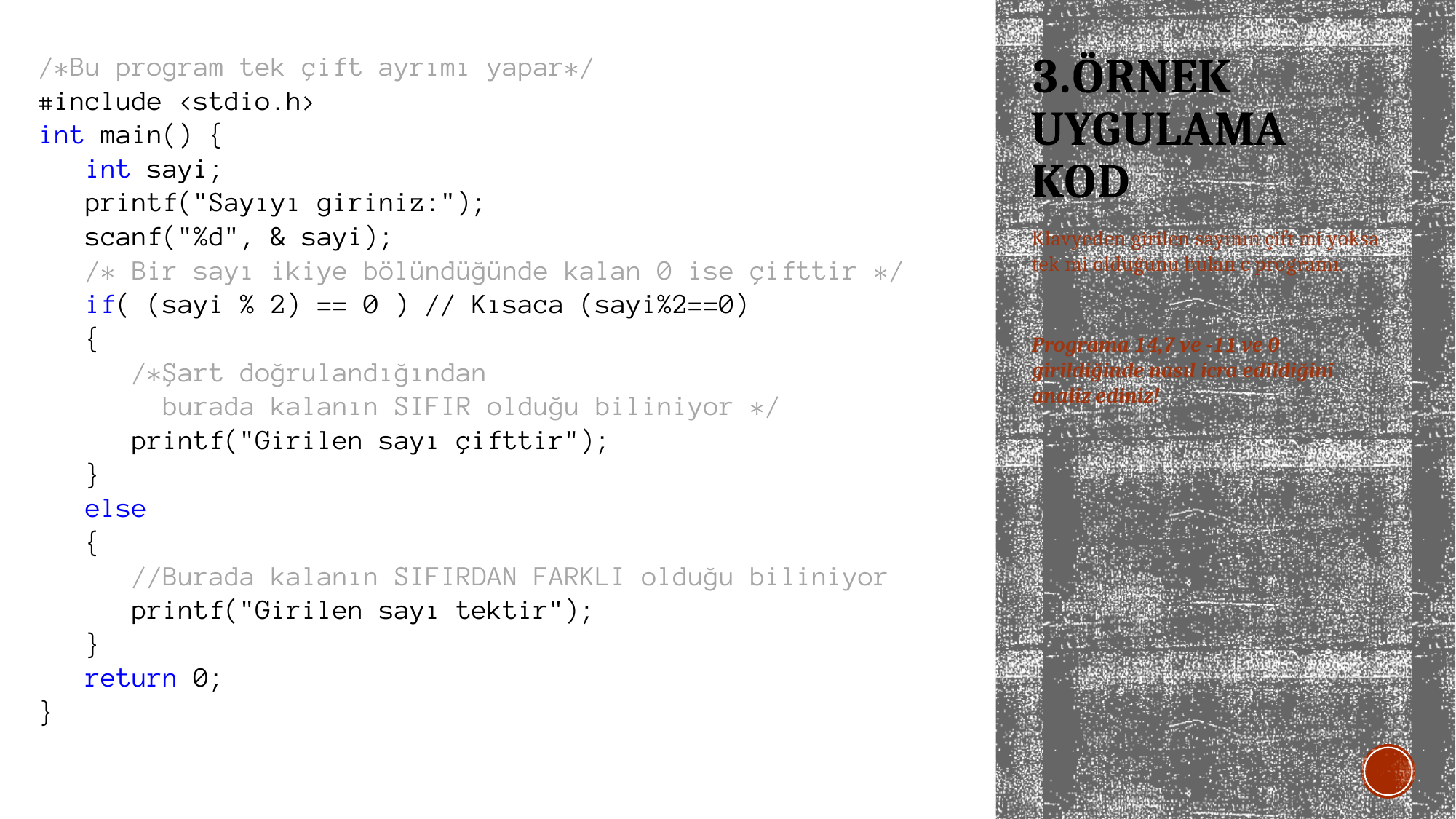

/*Bu program tek çift ayrımı yapar*/
#include <stdio.h>
int main() {
   int sayi;
   printf("Sayıyı giriniz:");
   scanf("%d", & sayi);
   /* Bir sayı ikiye bölündüğünde kalan 0 ise çifttir */
   if( (sayi % 2) == 0 ) // Kısaca (sayi%2==0)
   {
      /*Şart doğrulandığından
        burada kalanın SIFIR olduğu biliniyor */
      printf("Girilen sayı çifttir");
   }
   else
   {
      //Burada kalanın SIFIRDAN FARKLI olduğu biliniyor
      printf("Girilen sayı tektir");
   }
   return 0;
}
# 3.ÖRNEK UYGULAMA KOD
Klavyeden girilen sayının çift mi yoksa tek mi olduğunu bulan c programı.

Programa 14,7 ve -11 ve 0 girildiğinde nasıl icra edildiğini analiz ediniz!